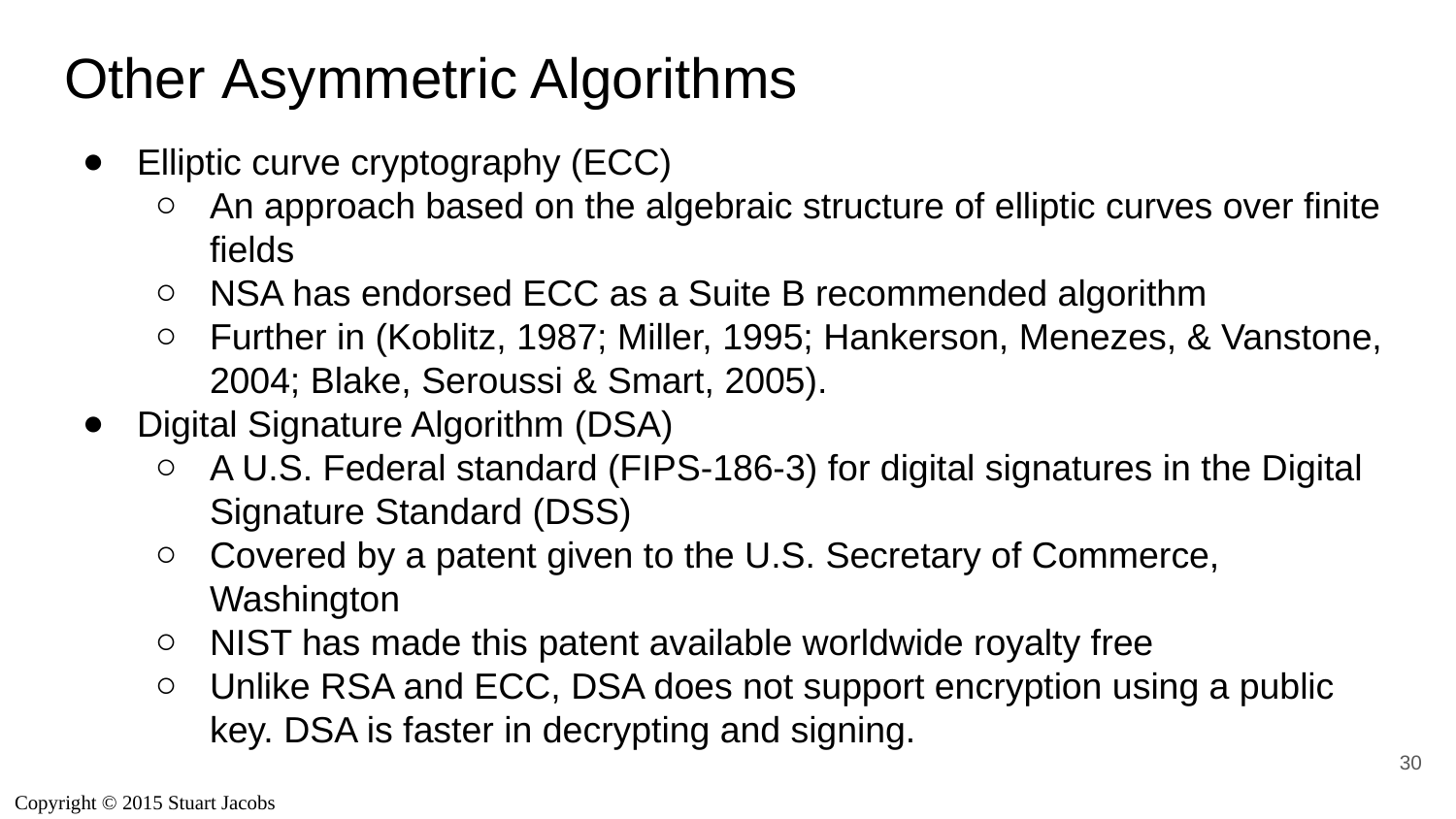

# Other Asymmetric Algorithms
Elliptic curve cryptography (ECC)
An approach based on the algebraic structure of elliptic curves over finite fields
NSA has endorsed ECC as a Suite B recommended algorithm
Further in (Koblitz, 1987; Miller, 1995; Hankerson, Menezes, & Vanstone, 2004; Blake, Seroussi & Smart, 2005).
Digital Signature Algorithm (DSA)
A U.S. Federal standard (FIPS-186-3) for digital signatures in the Digital Signature Standard (DSS)
Covered by a patent given to the U.S. Secretary of Commerce, Washington
NIST has made this patent available worldwide royalty free
Unlike RSA and ECC, DSA does not support encryption using a public key. DSA is faster in decrypting and signing.
30
Copyright © 2015 Stuart Jacobs